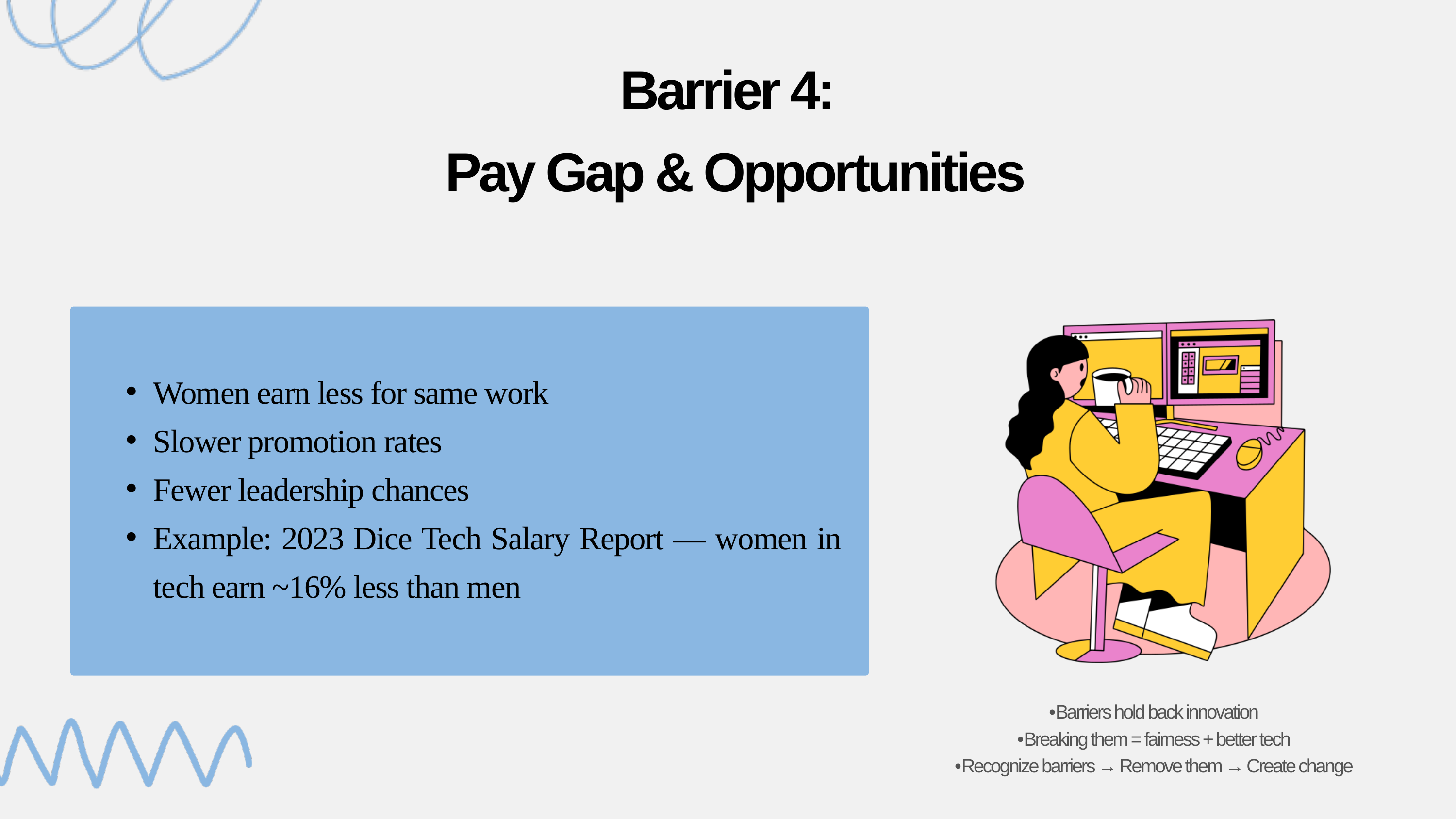

Barrier 4:
 Pay Gap & Opportunities

Women earn less for same work
Slower promotion rates
Fewer leadership chances
Example: 2023 Dice Tech Salary Report — women in tech earn ~16% less than men
•Barriers hold back innovation
•Breaking them = fairness + better tech
•Recognize barriers → Remove them → Create change